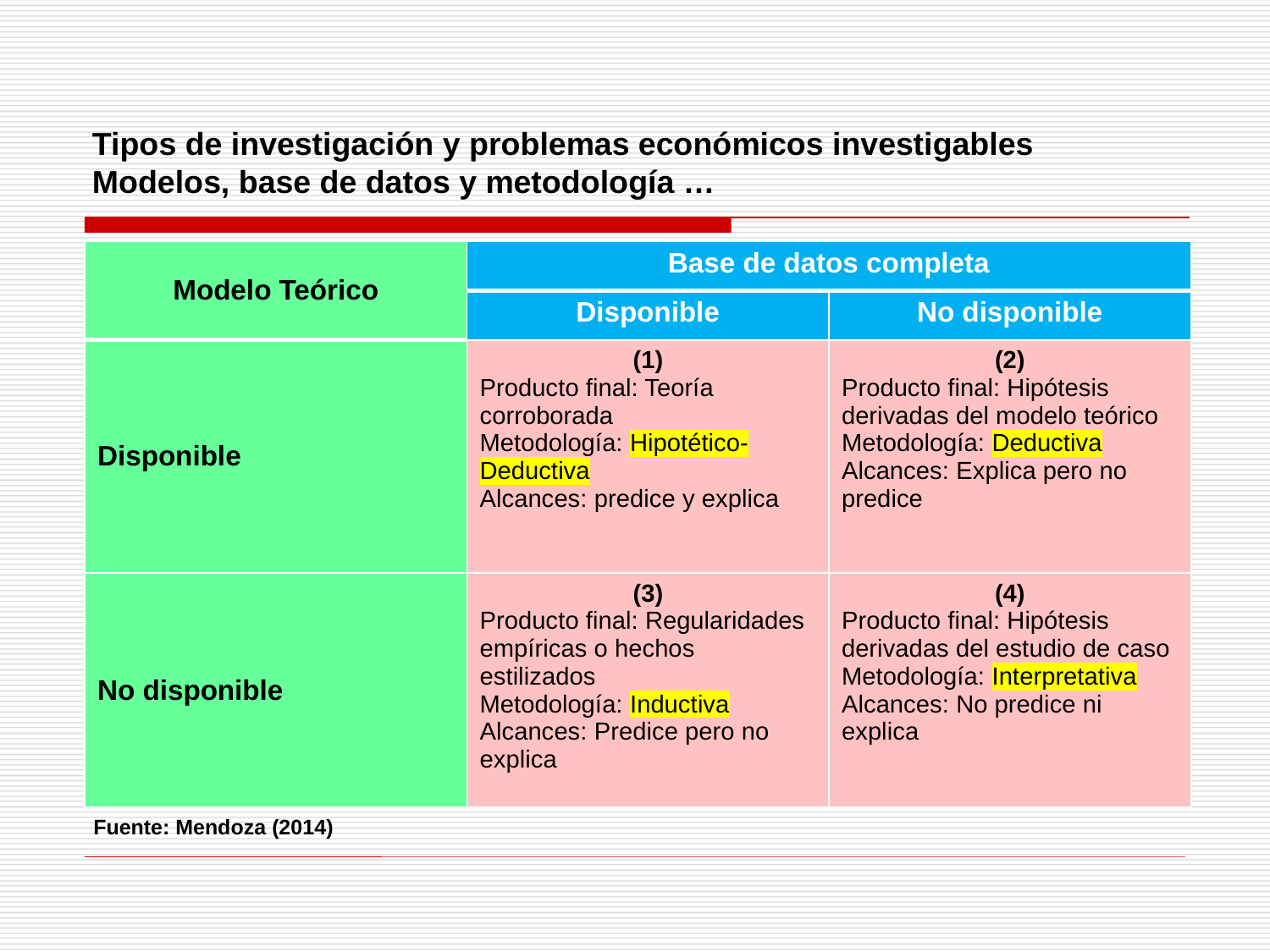

Tipos de investigación y problemas económicos investigables
Modelos, base de datos y metodología …
| Modelo Teórico | Base de datos completa |  |
| --- | --- | --- |
|  | Disponible | No disponible |
| Disponible | (1) Producto final: Teoría corroborada Metodología: Hipotético-Deductiva Alcances: predice y explica | (2) Producto final: Hipótesis derivadas del modelo teórico Metodología: Deductiva Alcances: Explica pero no predice |
| No disponible | (3) Producto final: Regularidades empíricas o hechos estilizados Metodología: Inductiva Alcances: Predice pero no explica | (4) Producto final: Hipótesis derivadas del estudio de caso Metodología: Interpretativa Alcances: No predice ni explica |
Fuente: Mendoza (2014)